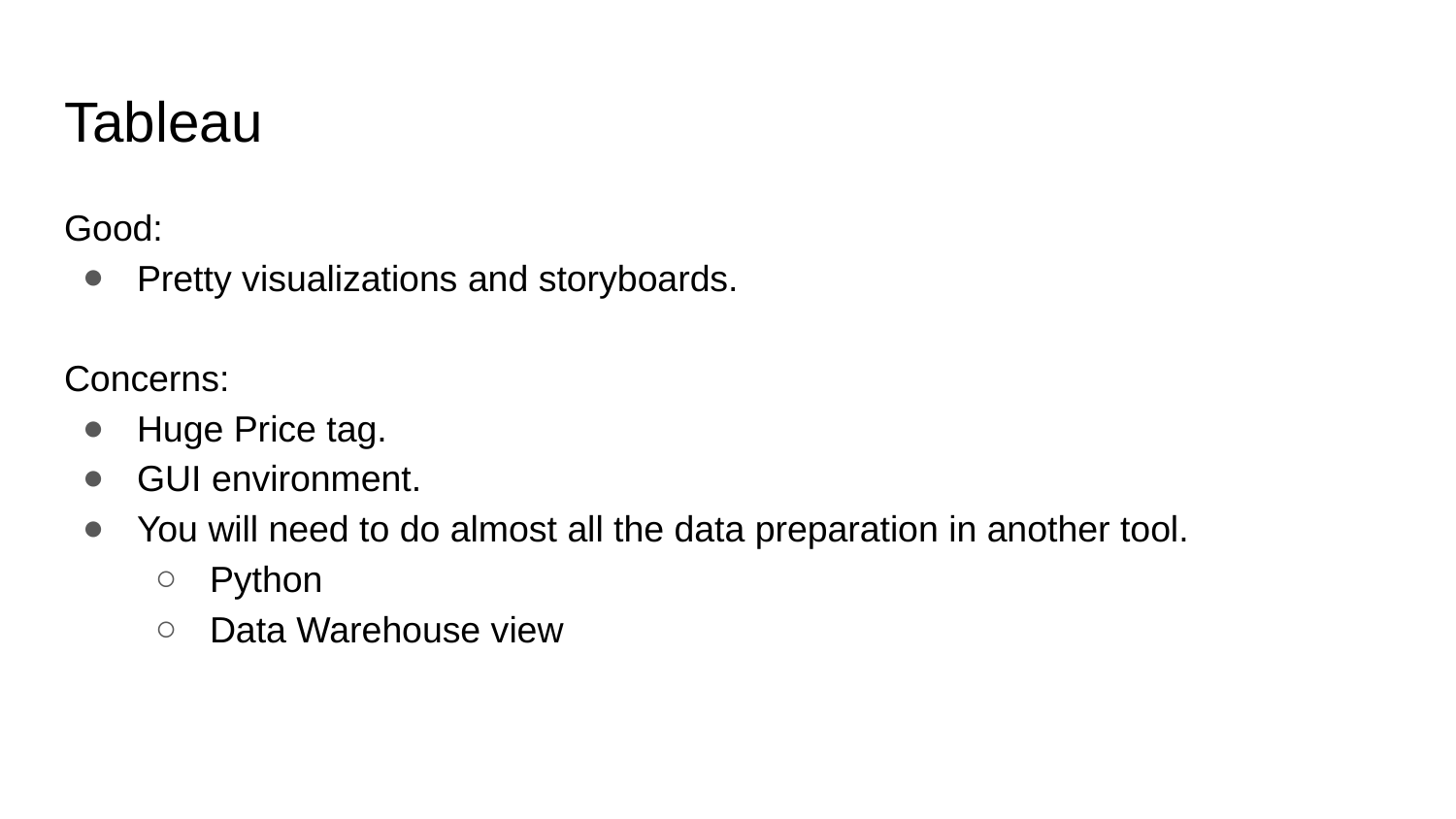

# Tableau
Good:
Pretty visualizations and storyboards.

Concerns:
Huge Price tag.
GUI environment.
You will need to do almost all the data preparation in another tool.
Python
Data Warehouse view